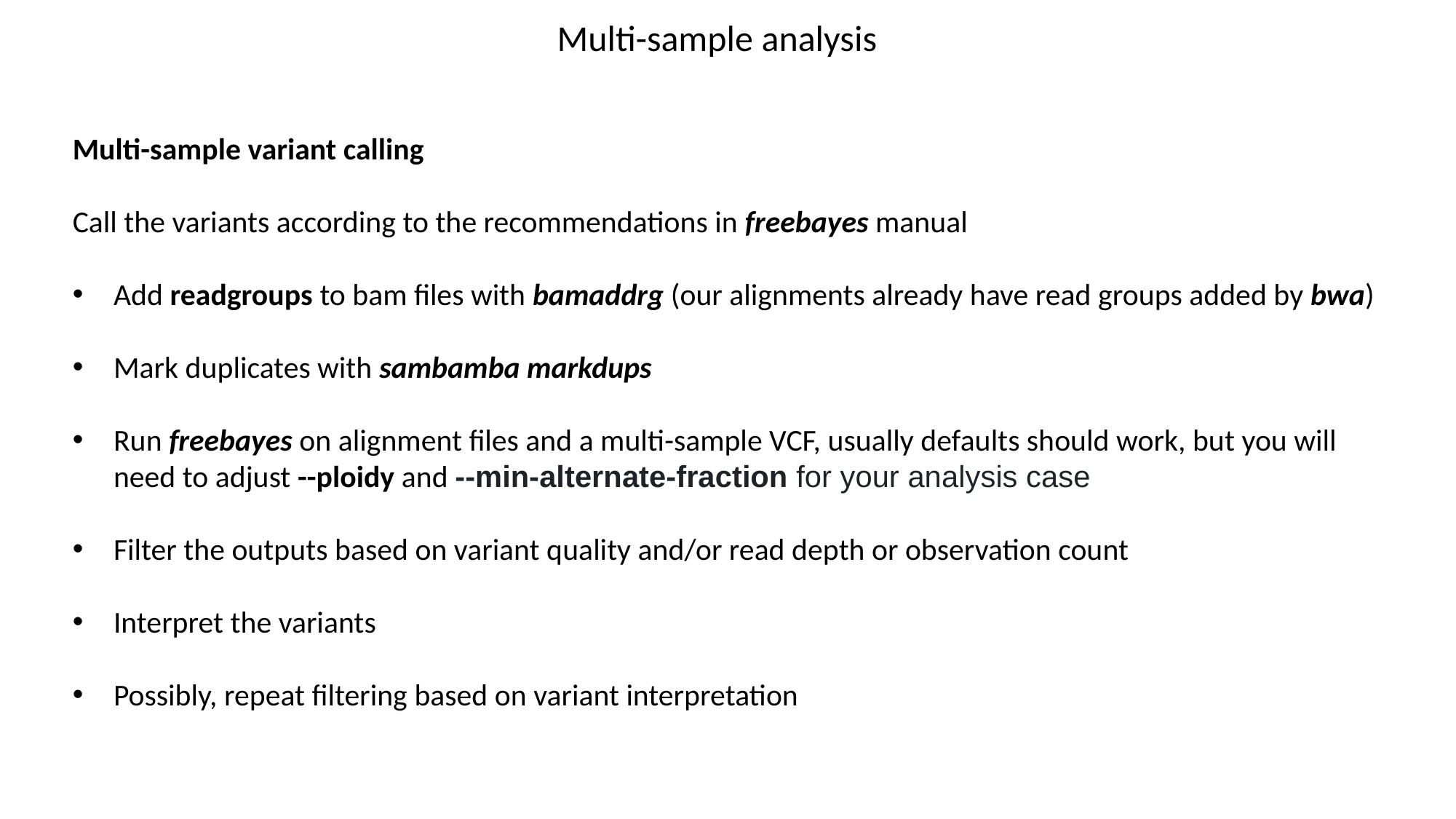

Multi-sample analysis
Multi-sample variant calling

Call the variants according to the recommendations in freebayes manual

Add readgroups to bam files with bamaddrg (our alignments already have read groups added by bwa)

Mark duplicates with sambamba markdups

Run freebayes on alignment files and a multi-sample VCF, usually defaults should work, but you will need to adjust --ploidy and --min-alternate-fraction for your analysis case

Filter the outputs based on variant quality and/or read depth or observation count

Interpret the variants

Possibly, repeat filtering based on variant interpretation